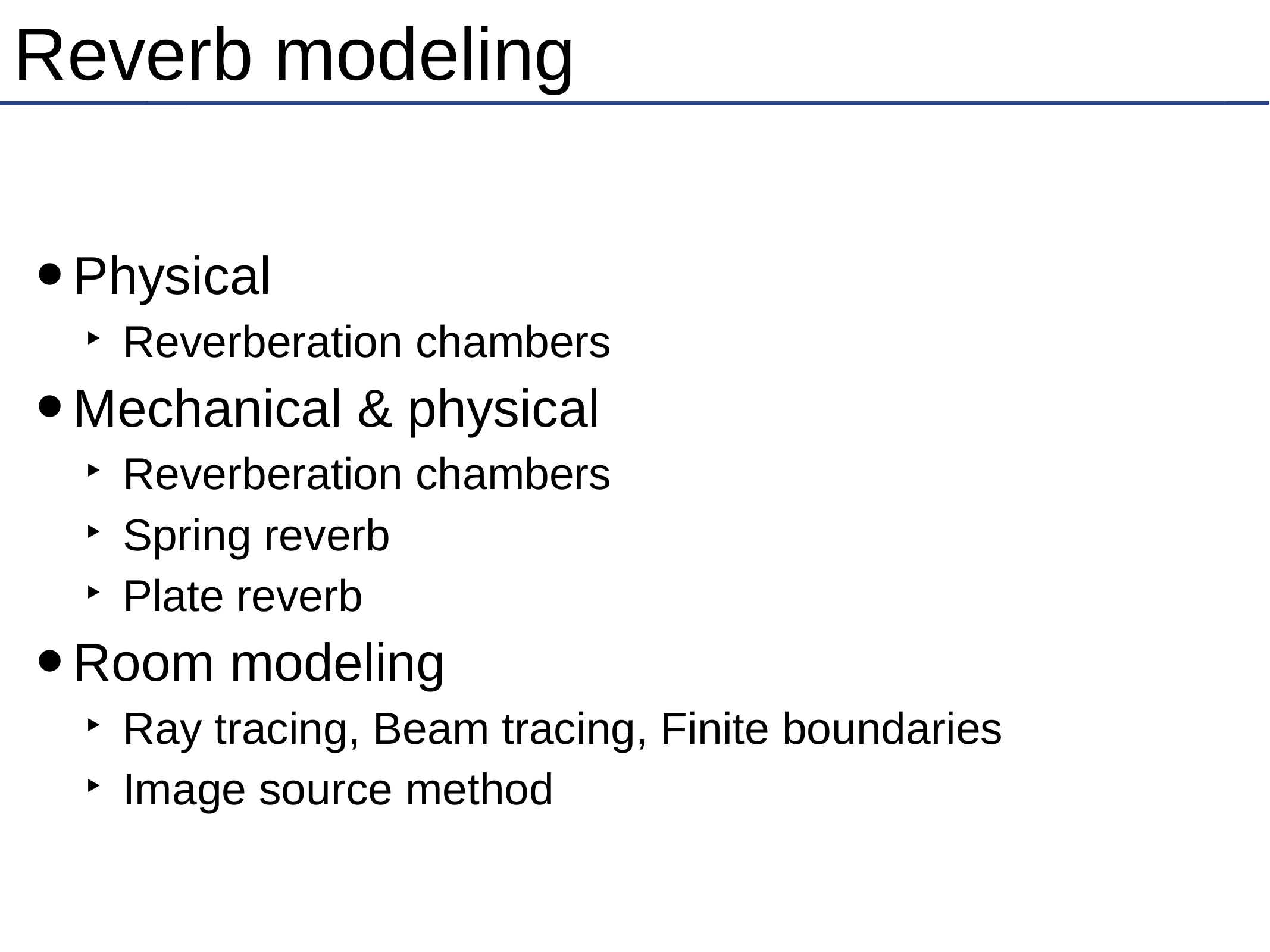

# Reverb modeling
Physical
Reverberation chambers
Mechanical & physical
Reverberation chambers
Spring reverb
Plate reverb
Room modeling
Ray tracing, Beam tracing, Finite boundaries
Image source method